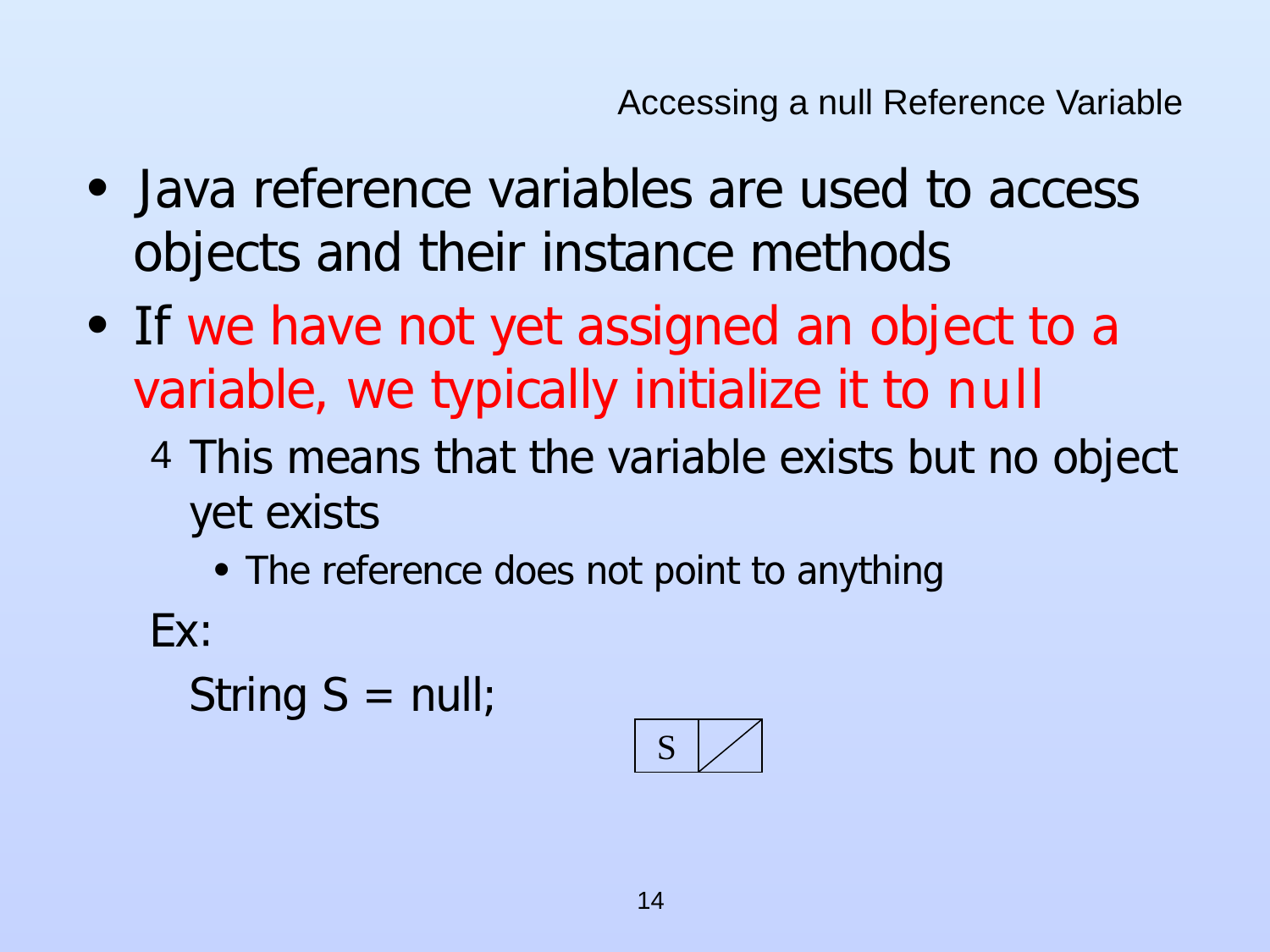

# Accessing a null Reference Variable
Java reference variables are used to access objects and their instance methods
If we have not yet assigned an object to a variable, we typically initialize it to null
This means that the variable exists but no object yet exists
The reference does not point to anything
Ex:
	String S = null;

S

14